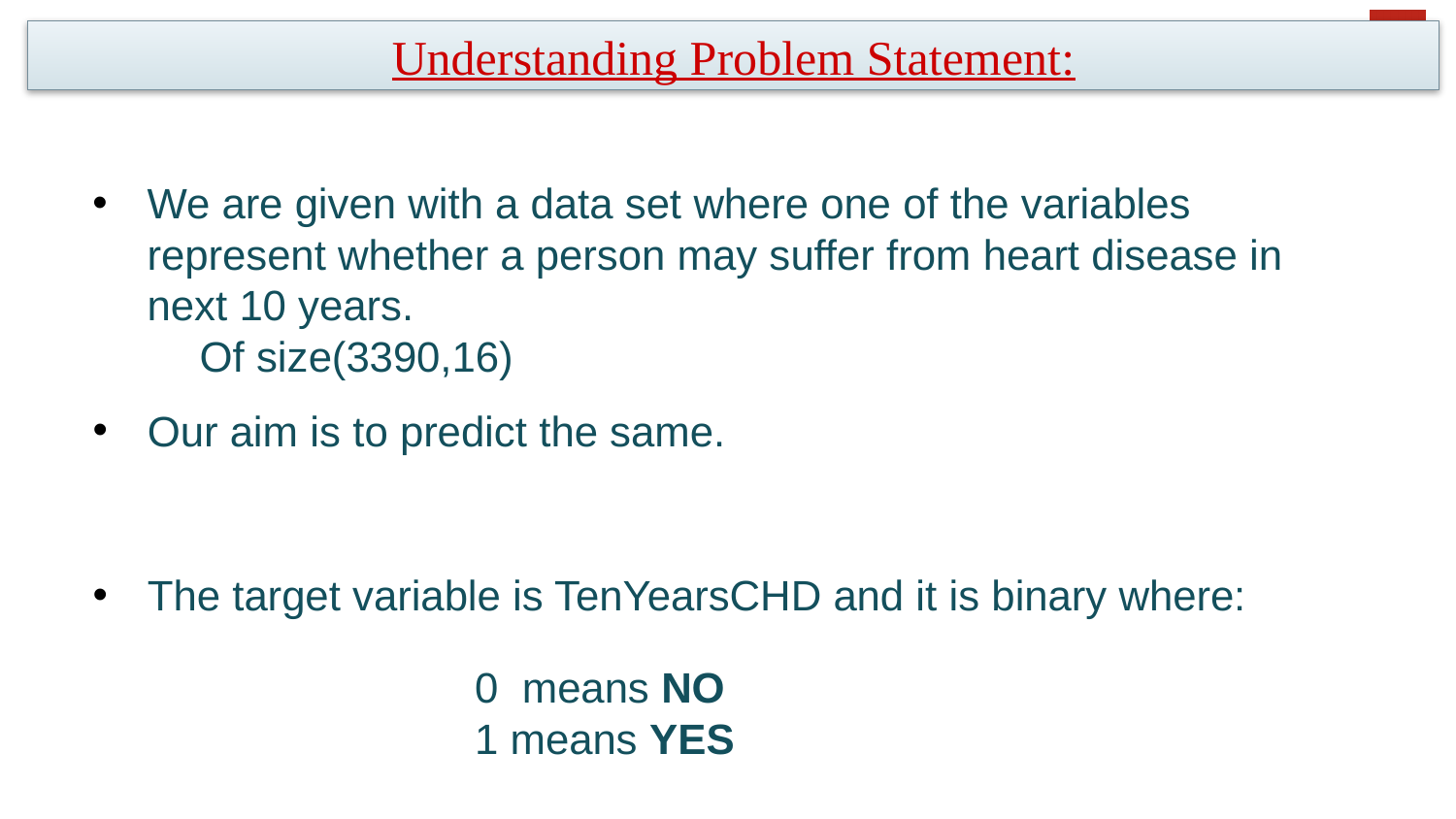

Understanding Problem Statement:

We are given with a data set where one of the variables represent whether a person may suffer from heart disease in next 10 years.
         Of size(3390,16)
Our aim is to predict the same.
The target variable is TenYearsCHD and it is binary where:
0  means NO
1 means YES